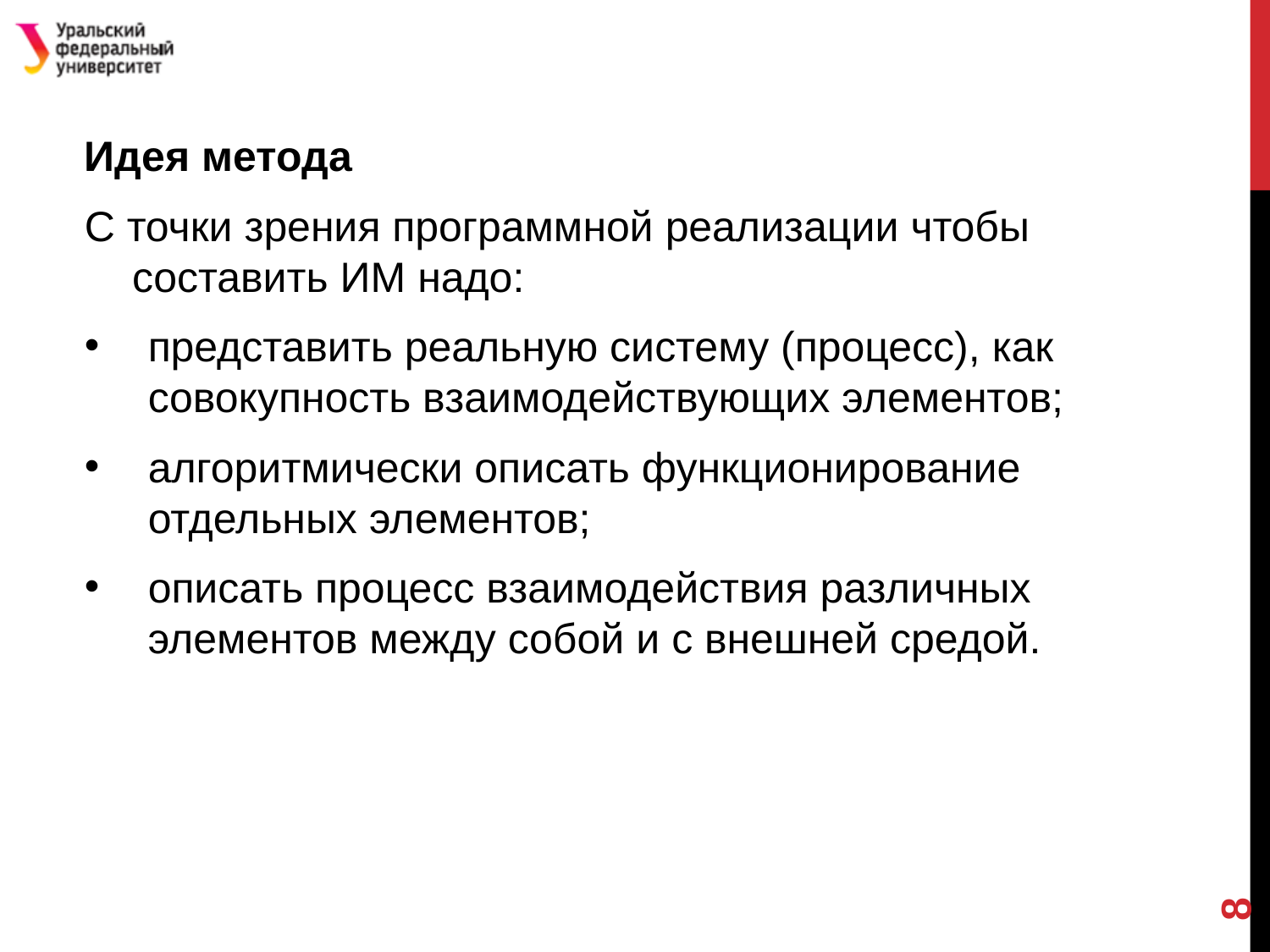

#
Идея метода
С точки зрения программной реализации чтобы составить ИМ надо:
представить реальную систему (процесс), как совокупность взаимодействующих элементов;
алгоритмически описать функционирование отдельных элементов;
описать процесс взаимодействия различных элементов между собой и с внешней средой.

8